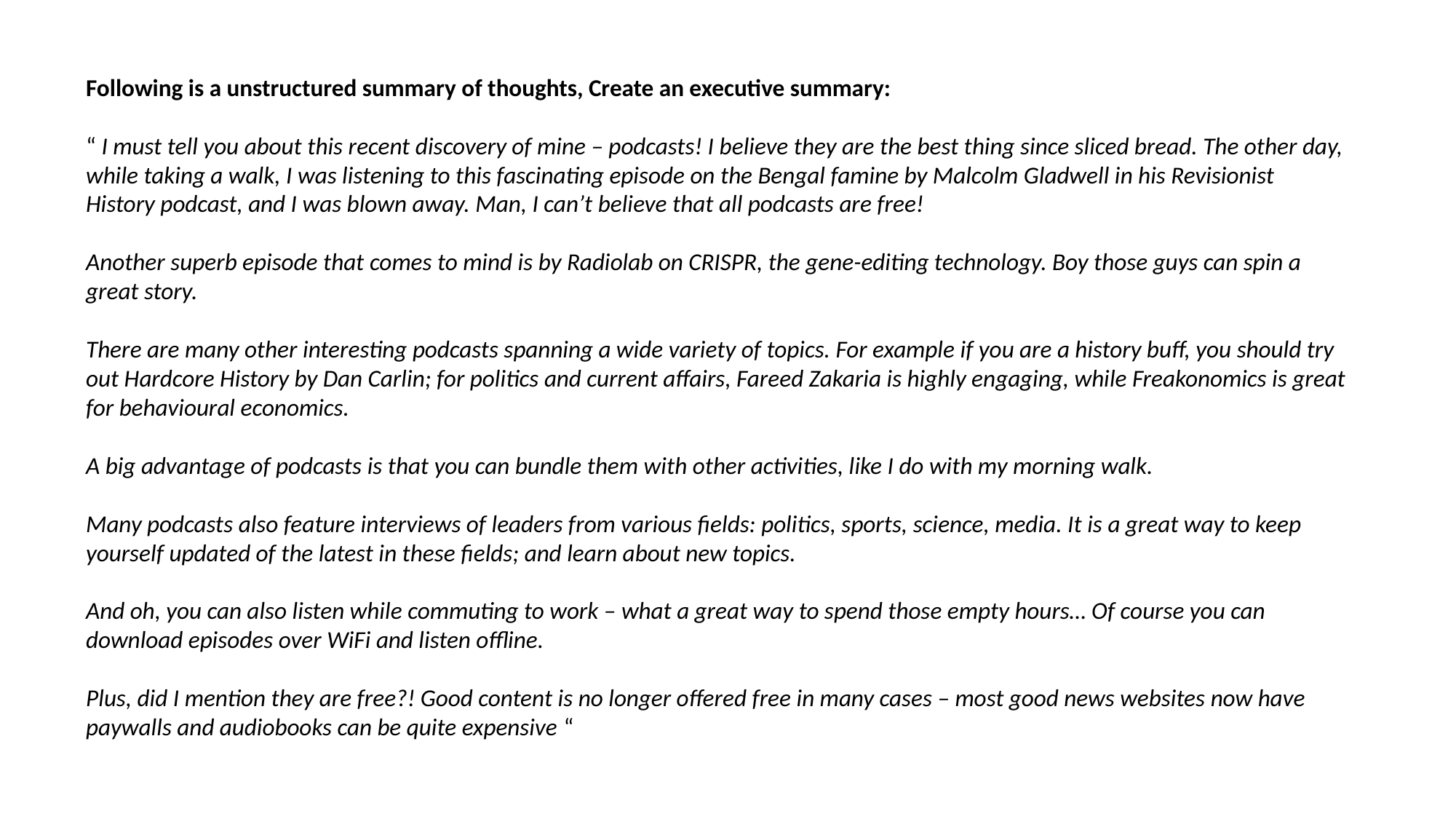

Following is a unstructured summary of thoughts, Create an executive summary:

“ I must tell you about this recent discovery of mine – podcasts! I believe they are the best thing since sliced bread. The other day, while taking a walk, I was listening to this fascinating episode on the Bengal famine by Malcolm Gladwell in his Revisionist History podcast, and I was blown away. Man, I can’t believe that all podcasts are free!

Another superb episode that comes to mind is by Radiolab on CRISPR, the gene-editing technology. Boy those guys can spin a great story.

There are many other interesting podcasts spanning a wide variety of topics. For example if you are a history buff, you should try out Hardcore History by Dan Carlin; for politics and current affairs, Fareed Zakaria is highly engaging, while Freakonomics is great for behavioural economics.

A big advantage of podcasts is that you can bundle them with other activities, like I do with my morning walk.

Many podcasts also feature interviews of leaders from various fields: politics, sports, science, media. It is a great way to keep yourself updated of the latest in these fields; and learn about new topics.

And oh, you can also listen while commuting to work – what a great way to spend those empty hours… Of course you can download episodes over WiFi and listen offline.

Plus, did I mention they are free?! Good content is no longer offered free in many cases – most good news websites now have paywalls and audiobooks can be quite expensive “